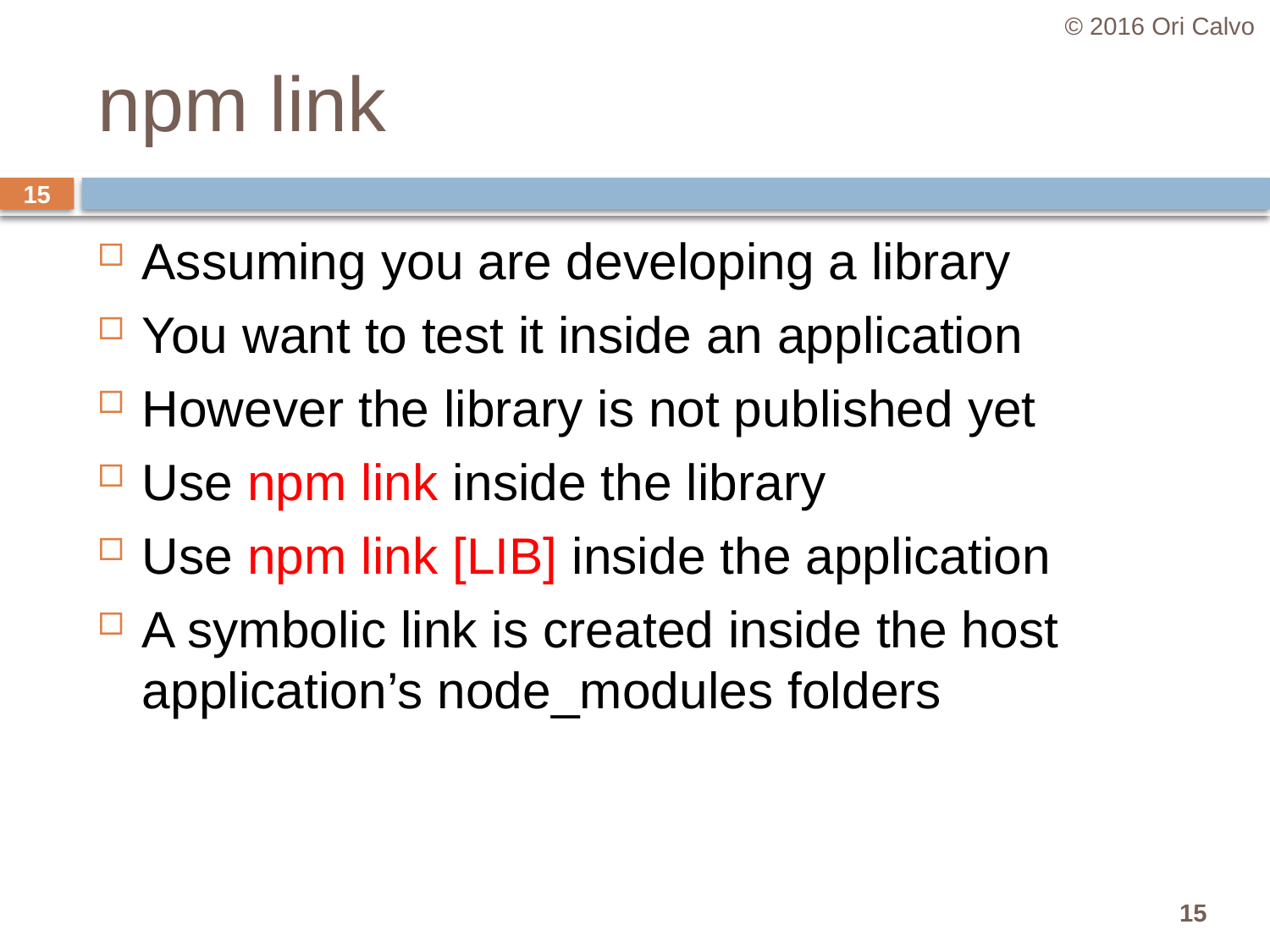

© 2016 Ori Calvo
# npm link
15
Assuming you are developing a library
You want to test it inside an application
However the library is not published yet
Use npm link inside the library
Use npm link [LIB] inside the application
A symbolic link is created inside the host application’s node_modules folders